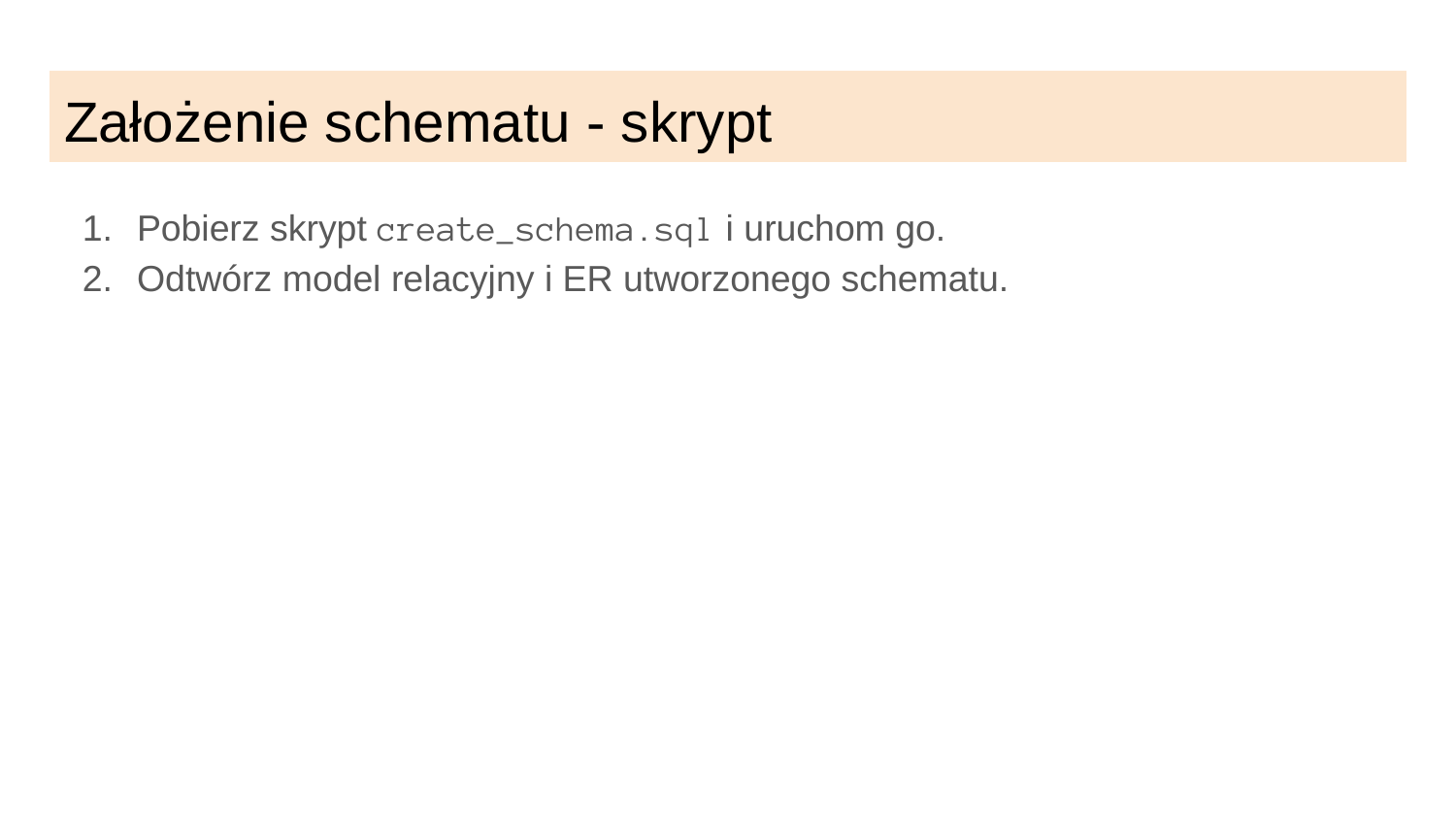

# Założenie schematu - skrypt
Pobierz skrypt create_schema.sql i uruchom go.
Odtwórz model relacyjny i ER utworzonego schematu.